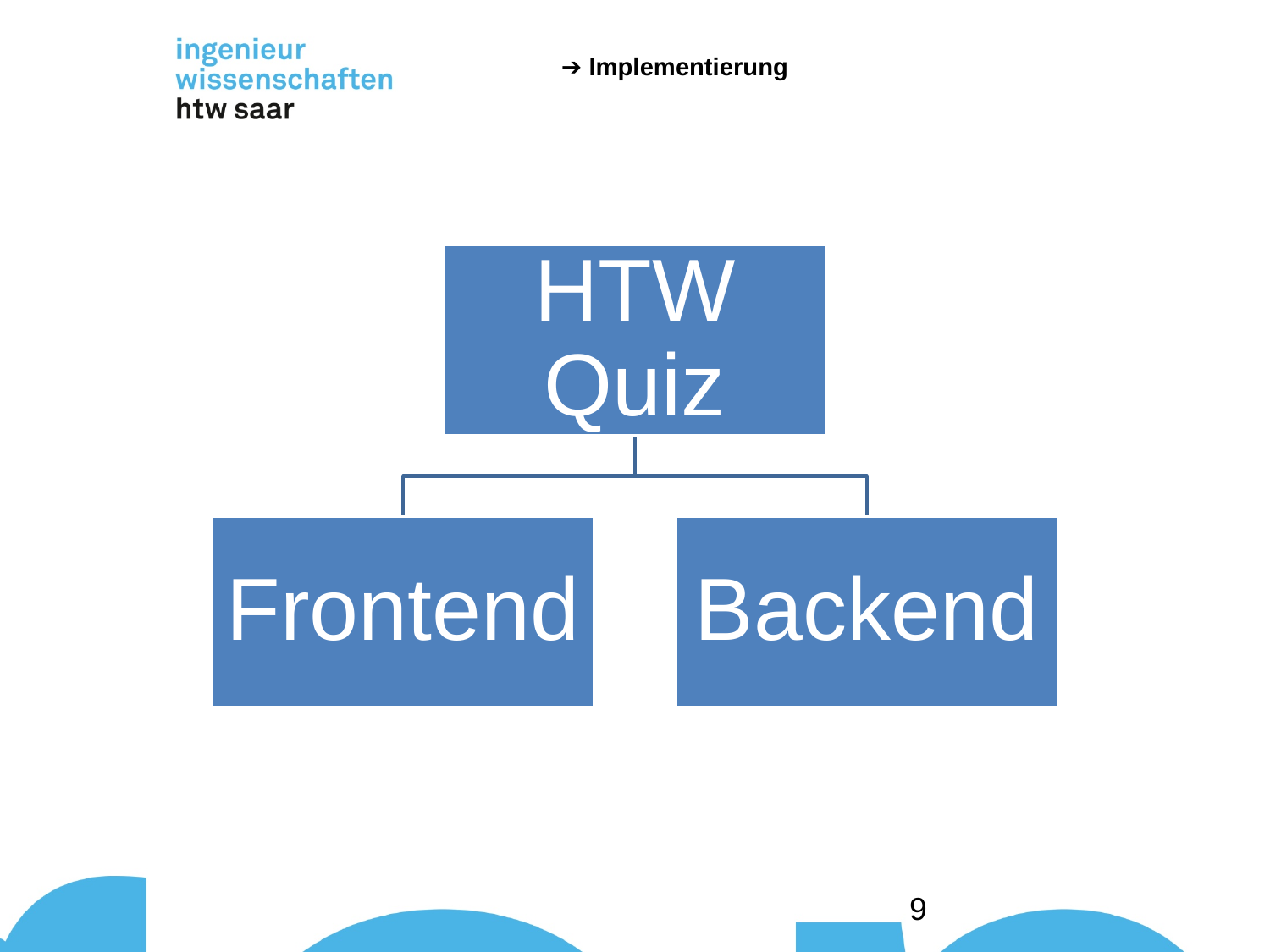

➔ Implementierung

HTW Quiz
Frontend
Backend
9